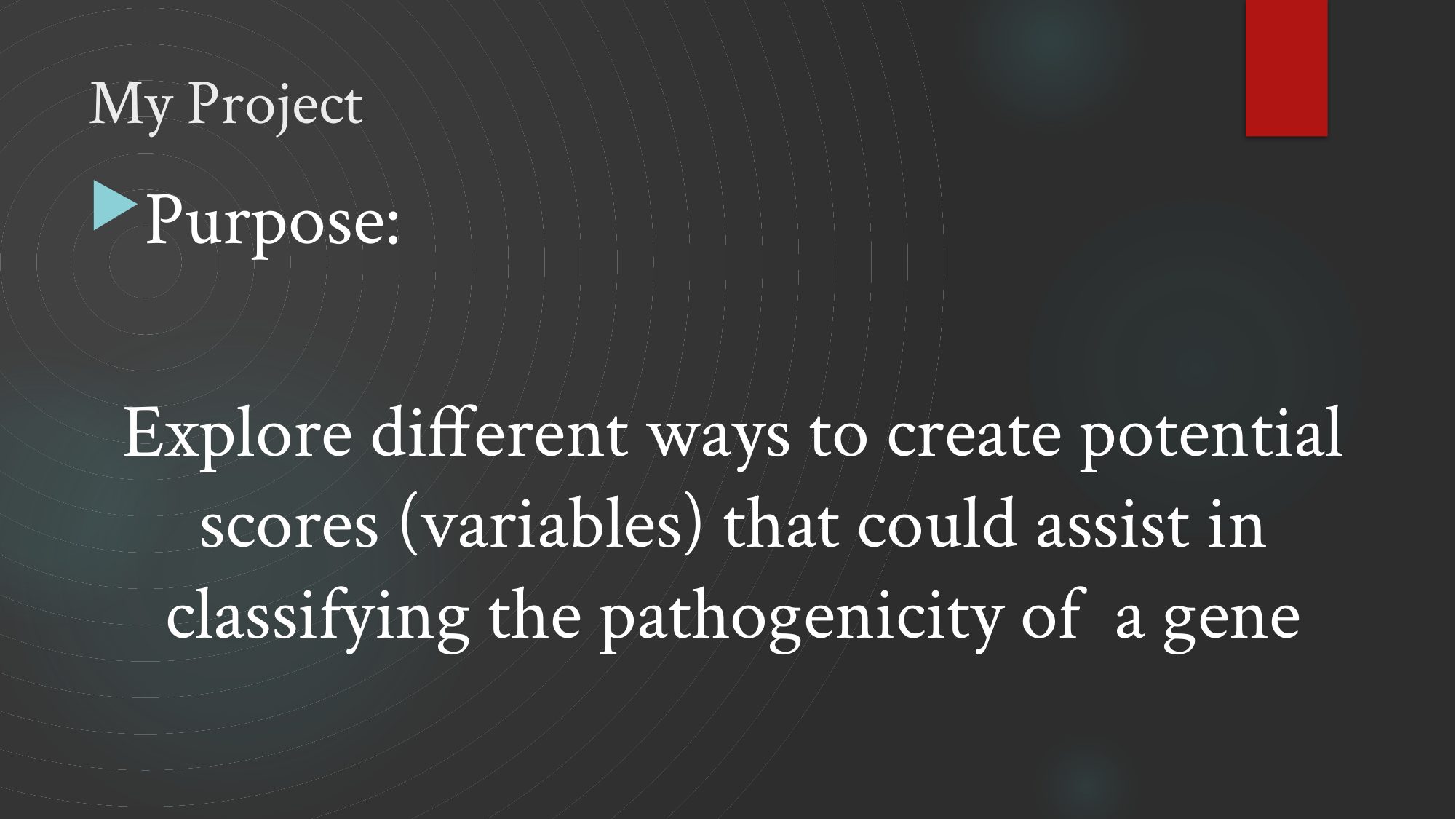

# My Project
Purpose:

Explore different ways to create potential scores (variables) that could assist in classifying the pathogenicity of  a gene